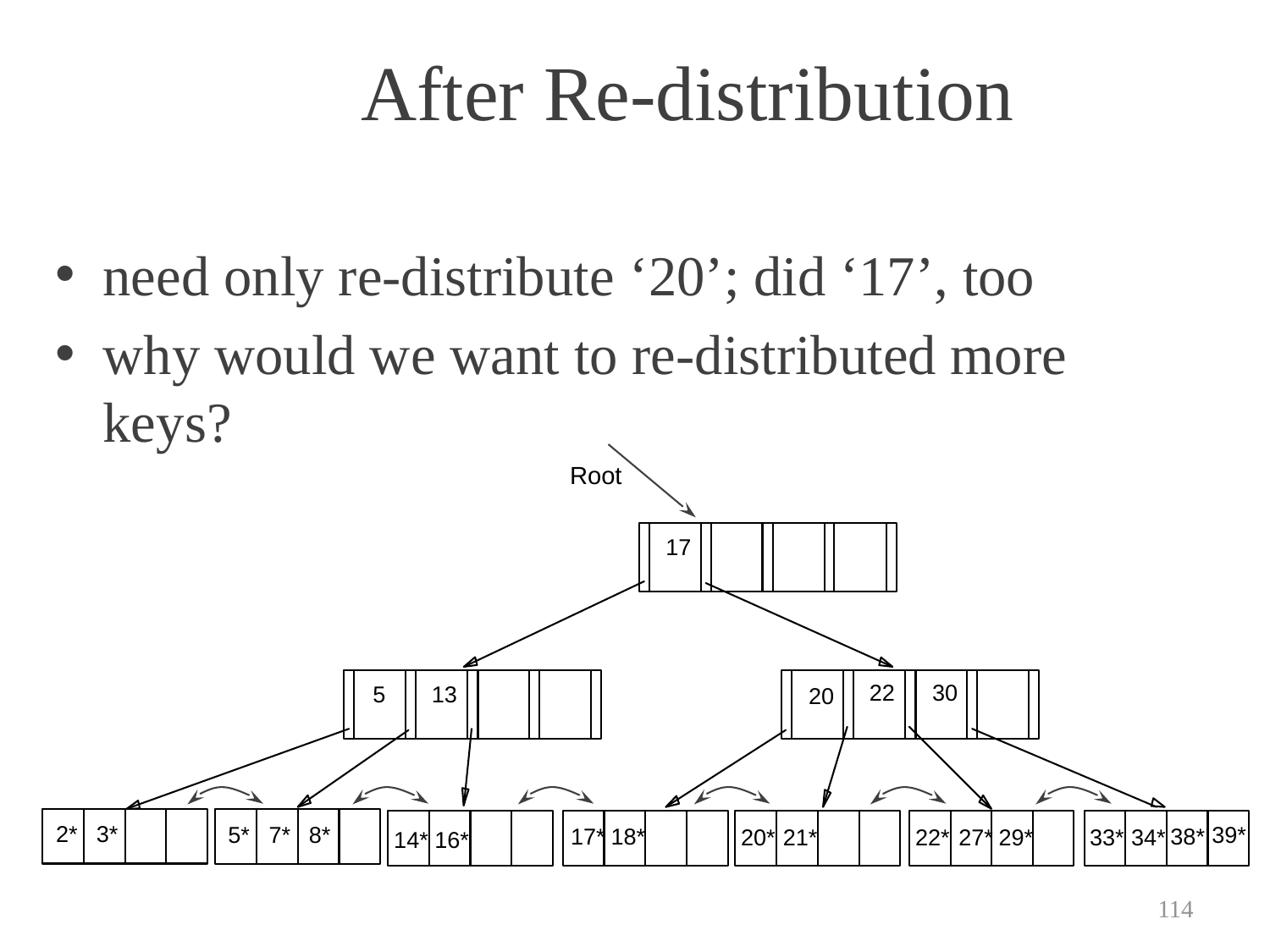

# After Re-distribution
need only re-distribute ‘20’; did ‘17’, too
why would we want to re-distributed more keys?

Root

17

22
30
5
13
20

2*
3*
39*
5*
7*
8*
38*
17*
18*
20*
21*
22*
27*
29*
33*
34*
14*
16*

114